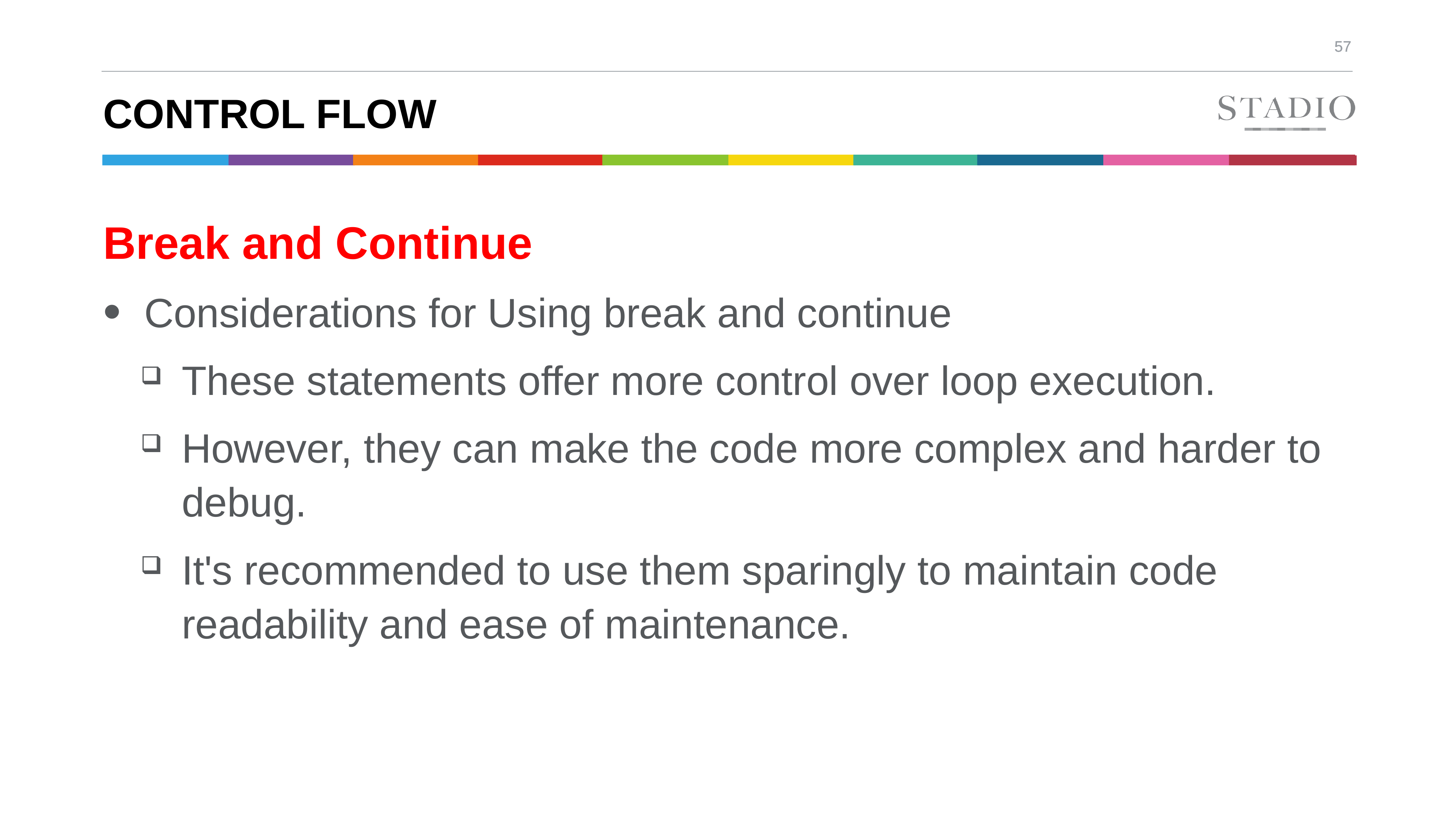

# Control flow

Break and Continue
Considerations for Using break and continue
These statements offer more control over loop execution.
However, they can make the code more complex and harder to debug.
It's recommended to use them sparingly to maintain code readability and ease of maintenance.